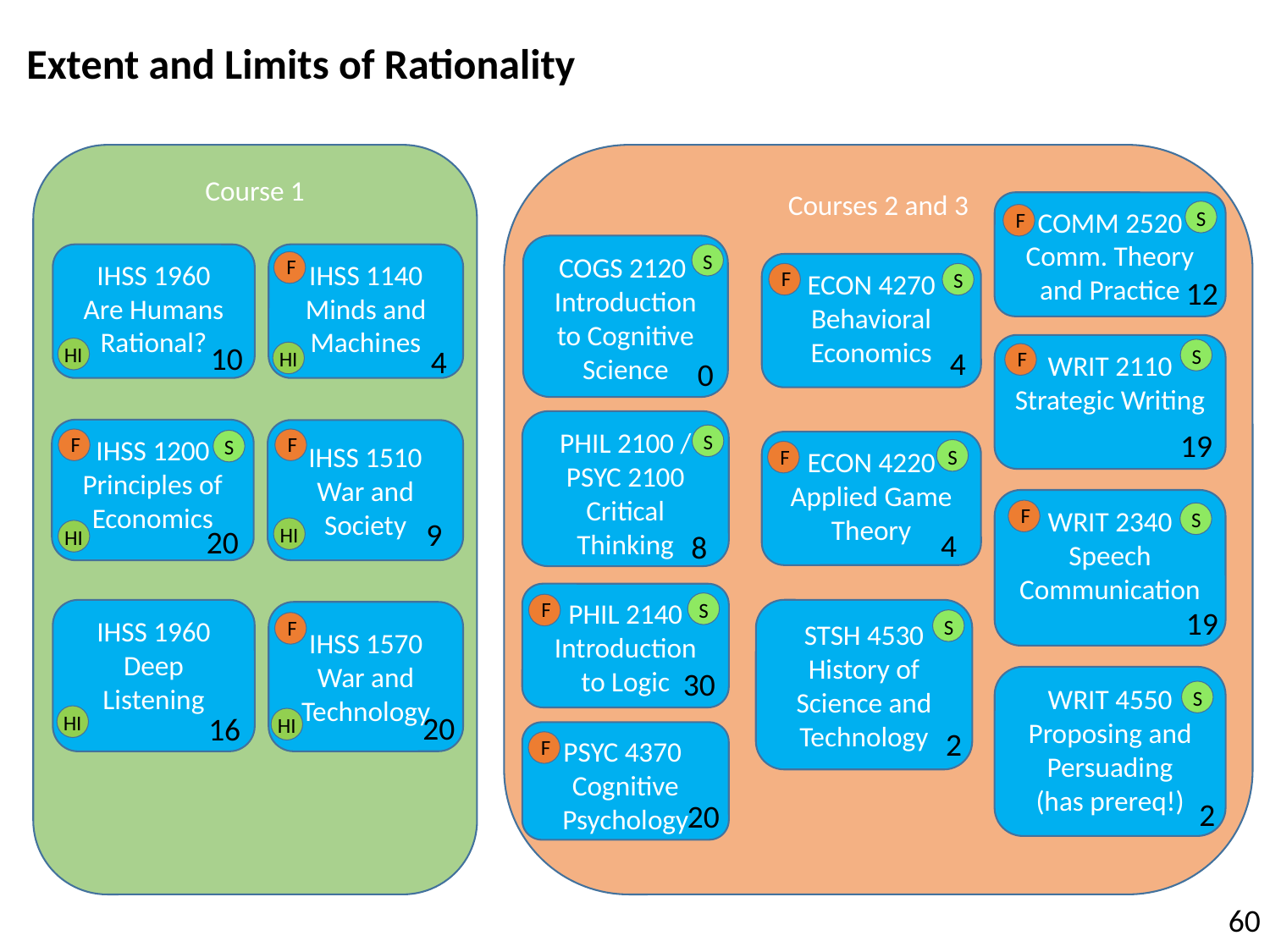

Extent and Limits of Rationality
Course 1
Courses 2 and 3
COMM 2520
Comm. Theory and Practice
S

F

COGS 2120
Introduction to Cognitive Science
S

IHSS 1960
Are Humans Rational?
IHSS 1140
Minds and Machines
F

ECON 4270
Behavioral Economics
F

S

12
10
WRIT 2110
Strategic Writing
HI

4
S

4
HI

F

0
PHIL 2100 / PSYC 2100
Critical Thinking
19
IHSS 1200
Principles of Economics
IHSS 1510
War and Society
S

F

F

S

ECON 4220
Applied Game Theory
F

S

WRIT 2340
Speech Communication
F

S

9
HI

20
HI

4
8
PHIL 2140
Introduction to Logic
F

S

19
IHSS 1960
Deep Listening
STSH 4530
History of Science and Technology
IHSS 1570
War and Technology
S

F

30
WRIT 4550
Proposing and Persuading
(has prereq!)
S

20
HI

16
HI

2
PSYC 4370
Cognitive Psychology
F

2
20
60